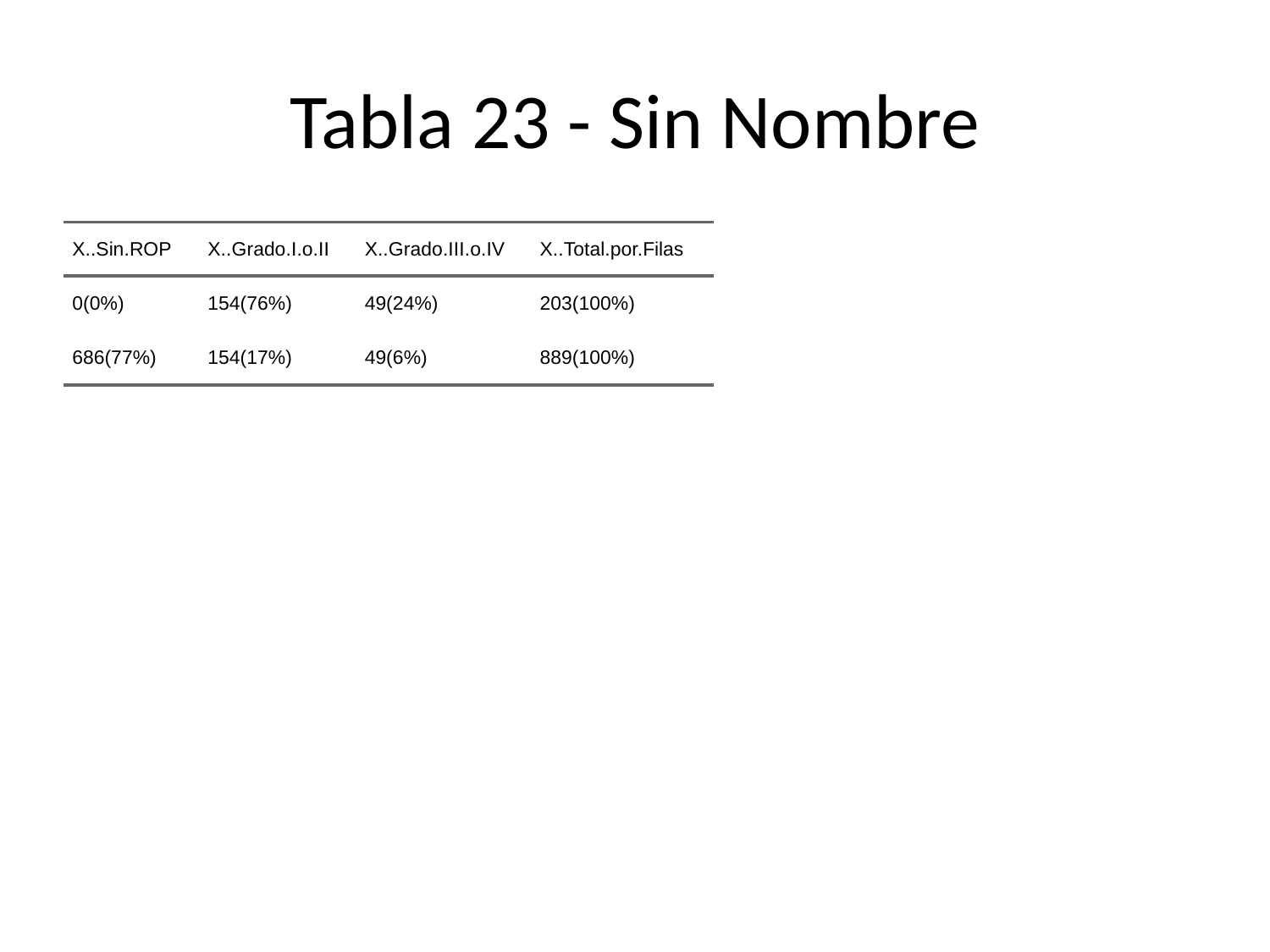

# Tabla 23 - Sin Nombre
| X..Sin.ROP | X..Grado.I.o.II | X..Grado.III.o.IV | X..Total.por.Filas |
| --- | --- | --- | --- |
| 0(0%) | 154(76%) | 49(24%) | 203(100%) |
| 686(77%) | 154(17%) | 49(6%) | 889(100%) |